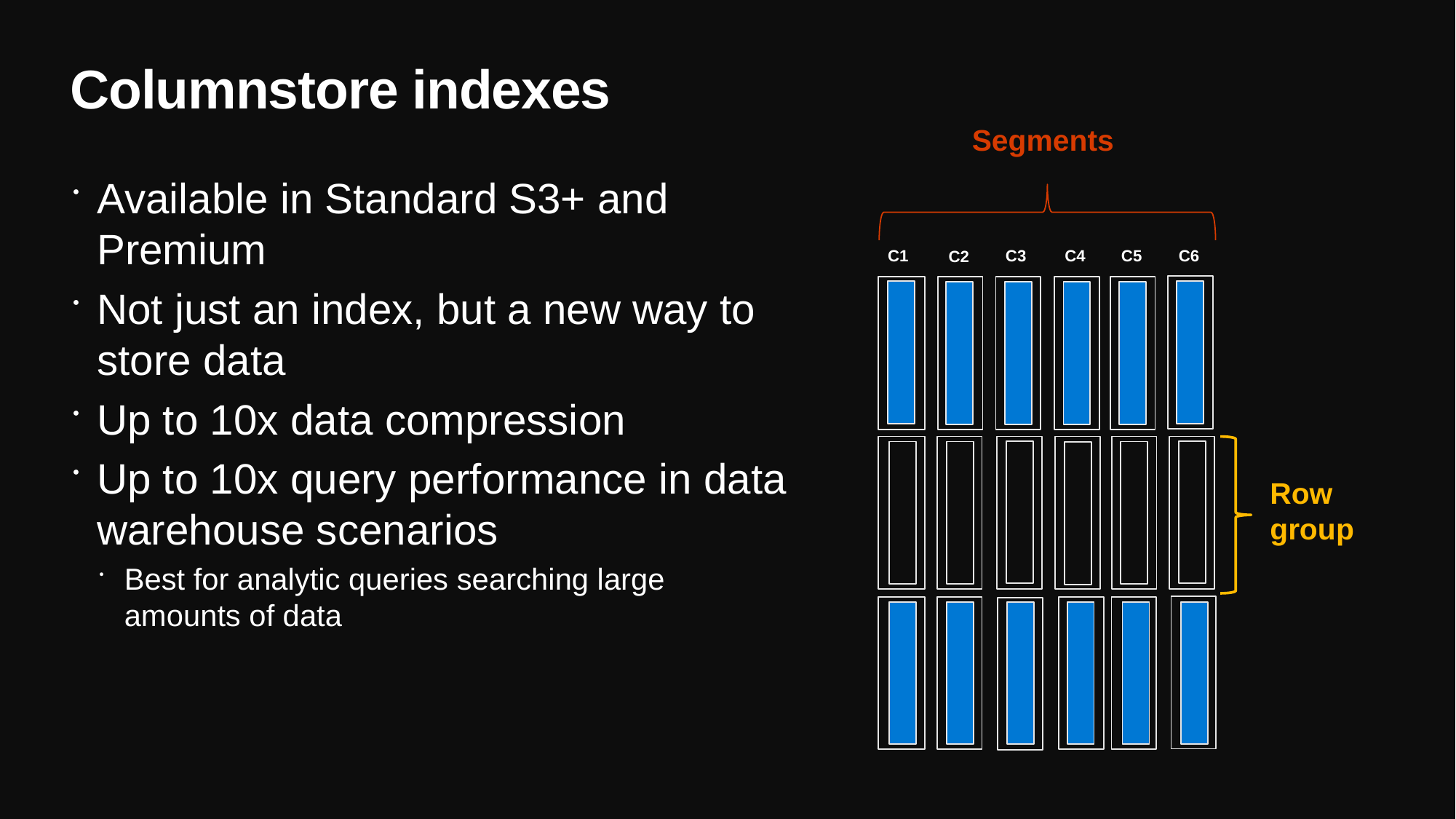

# Columnstore indexes
Segments
Available in Standard S3+ and Premium
Not just an index, but a new way to store data
Up to 10x data compression
Up to 10x query performance in data warehouse scenarios
Best for analytic queries searching large amounts of data
C1
C4
C5
C6
C3
C2

Row group